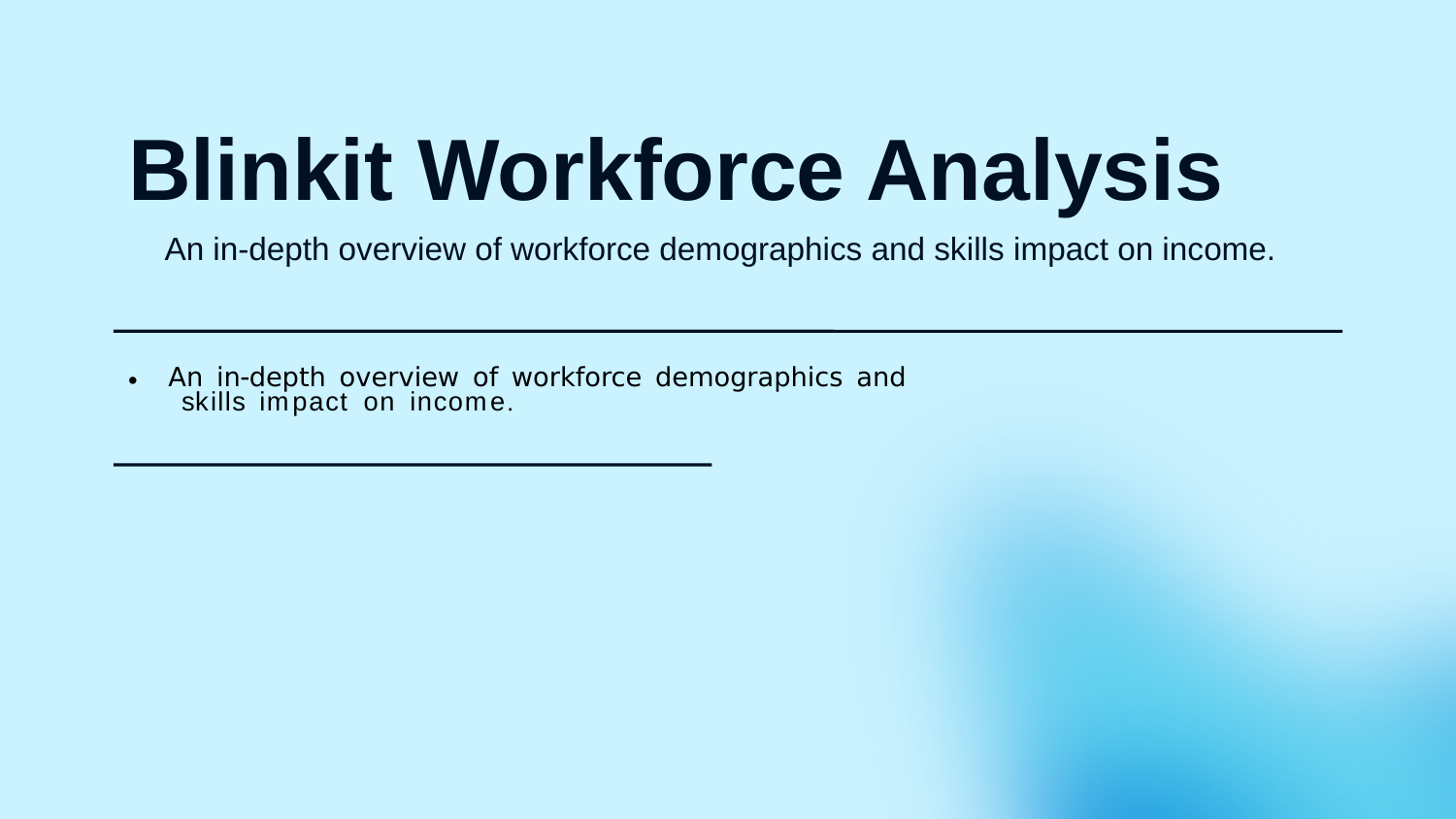

# Blinkit Workforce Analysis
An in-depth overview of workforce demographics and skills impact on income.
An in-depth overview of workforce demographics and  skills impact on income.